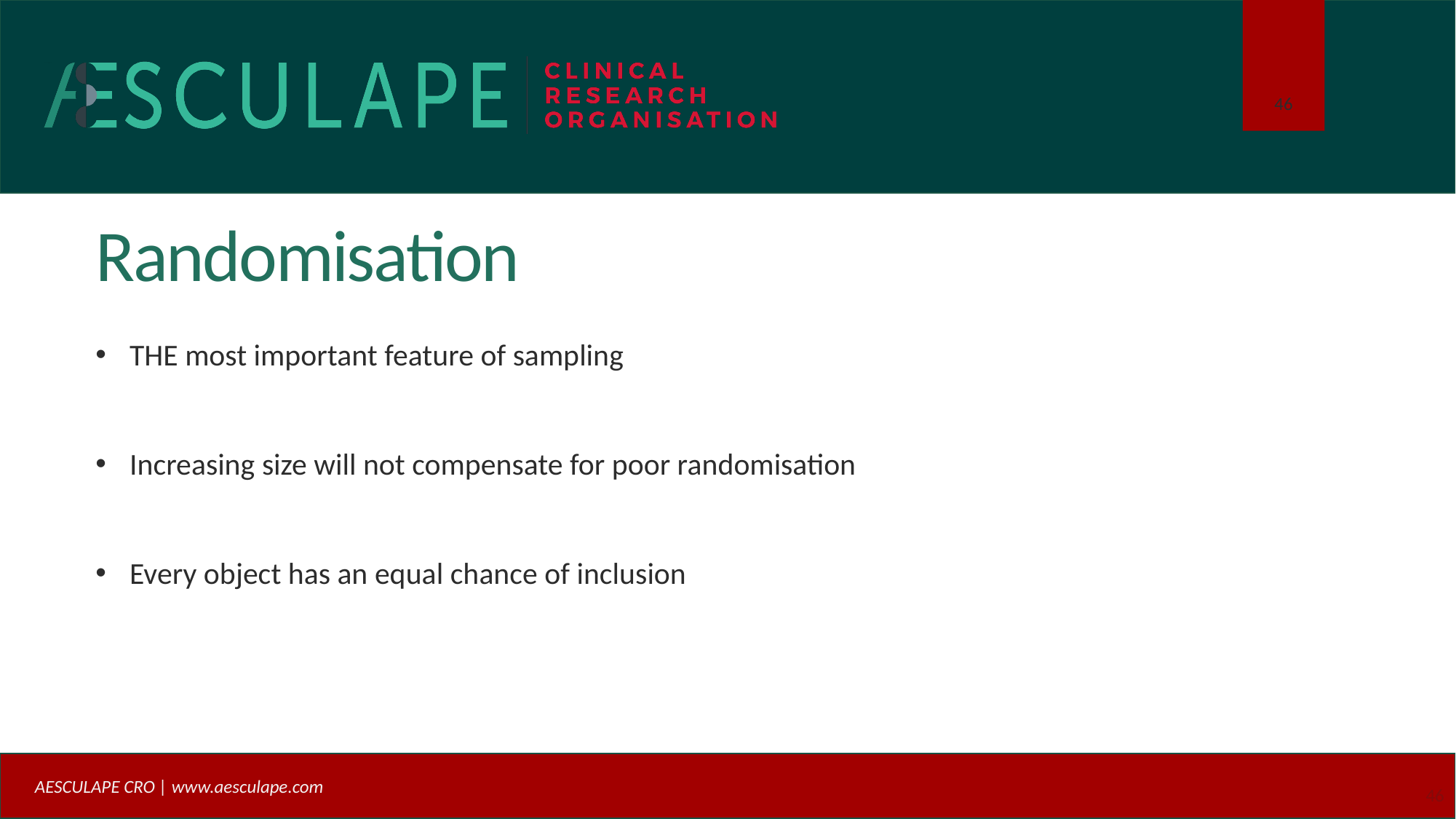

# Randomisation
THE most important feature of sampling

Increasing size will not compensate for poor randomisation

Every object has an equal chance of inclusion
46